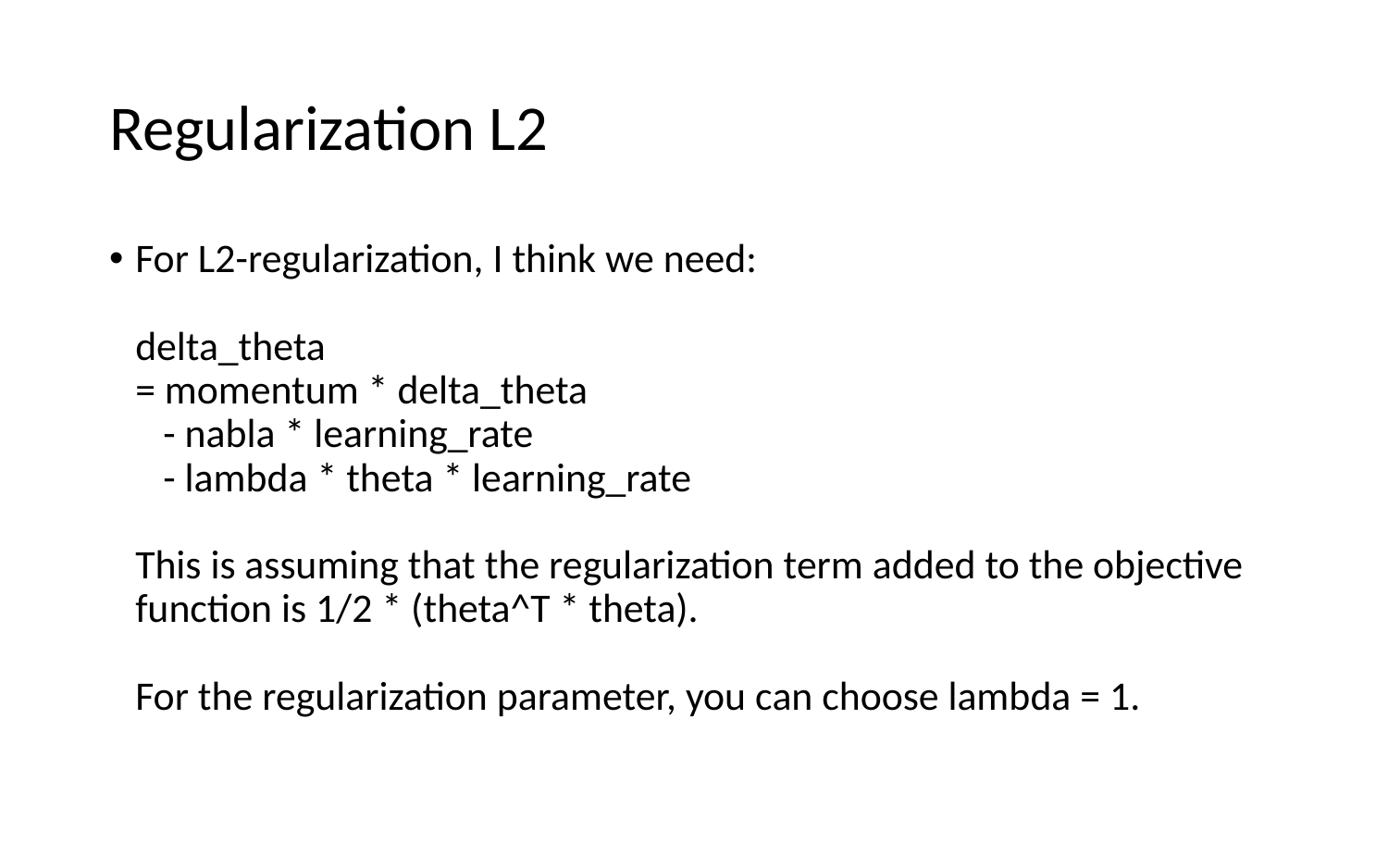

# Regularization L2
For L2-regularization, I think we need:
delta_theta
= momentum * delta_theta
   - nabla * learning_rate
   - lambda * theta * learning_rate
This is assuming that the regularization term added to the objective
function is 1/2 * (theta^T * theta).
For the regularization parameter, you can choose lambda = 1.